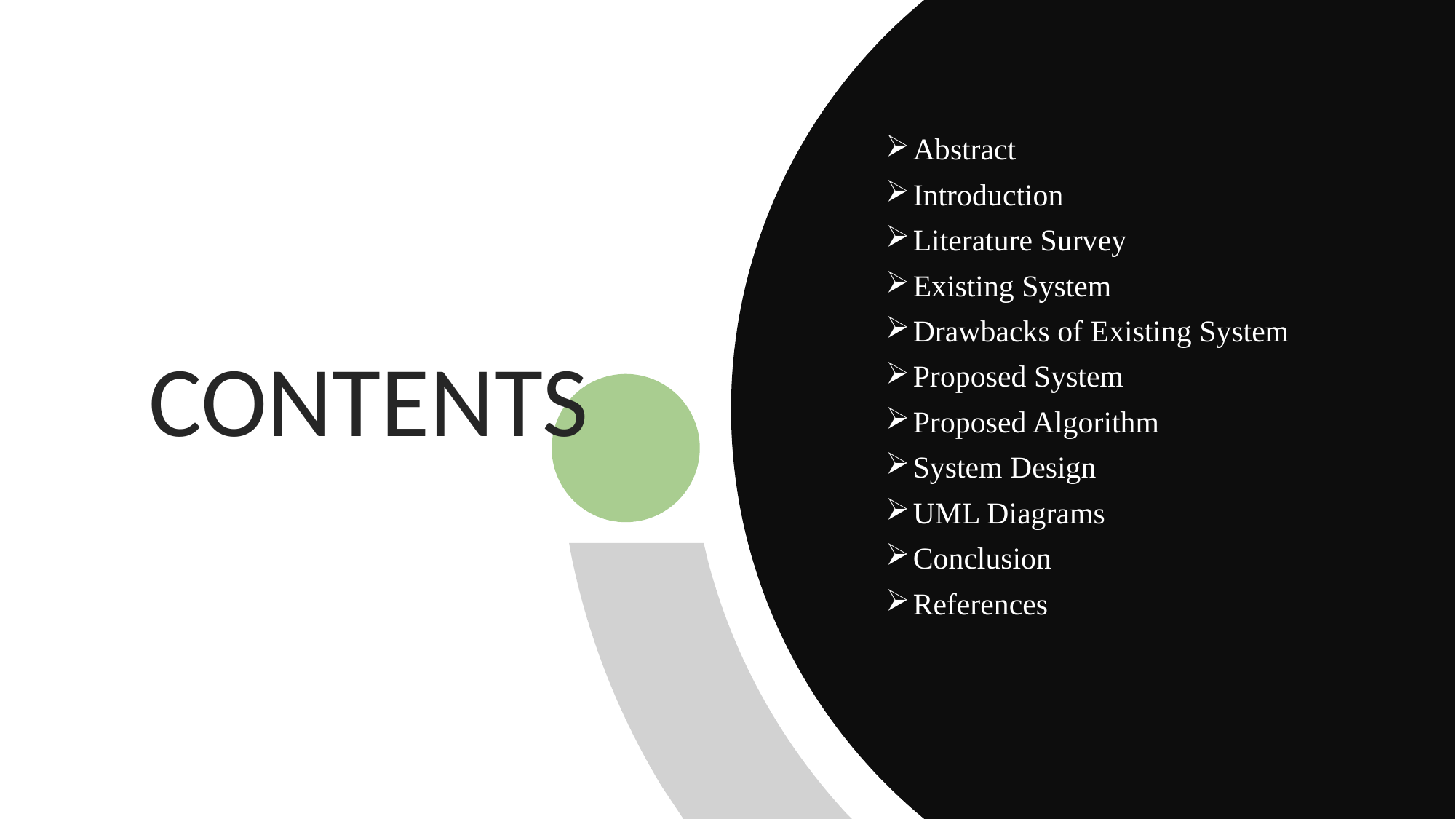

# CONTENTS
Abstract
Introduction
Literature Survey
Existing System
Drawbacks of Existing System
Proposed System
Proposed Algorithm
System Design
UML Diagrams
Conclusion
References